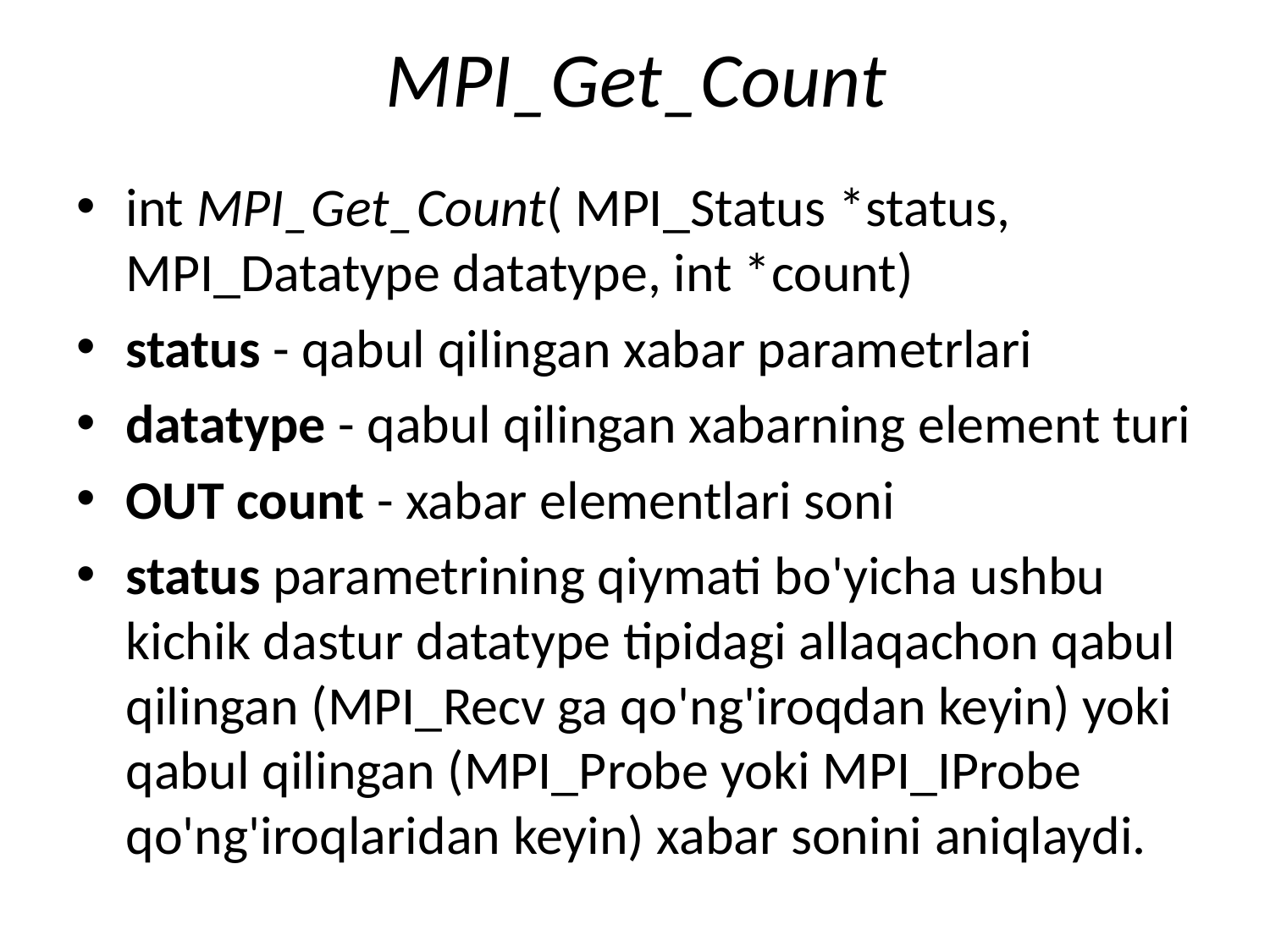

# MPI_Get_Count
int MPI_Get_Count( MPI_Status *status, MPI_Datatype datatype, int *count)
status - qabul qilingan xabar parametrlari
datatype - qabul qilingan xabarning element turi
OUT count - xabar elementlari soni
status parametrining qiymati bo'yicha ushbu kichik dastur datatype tipidagi allaqachon qabul qilingan (MPI_Recv ga qo'ng'iroqdan keyin) yoki qabul qilingan (MPI_Probe yoki MPI_IProbe qo'ng'iroqlaridan keyin) xabar sonini aniqlaydi.